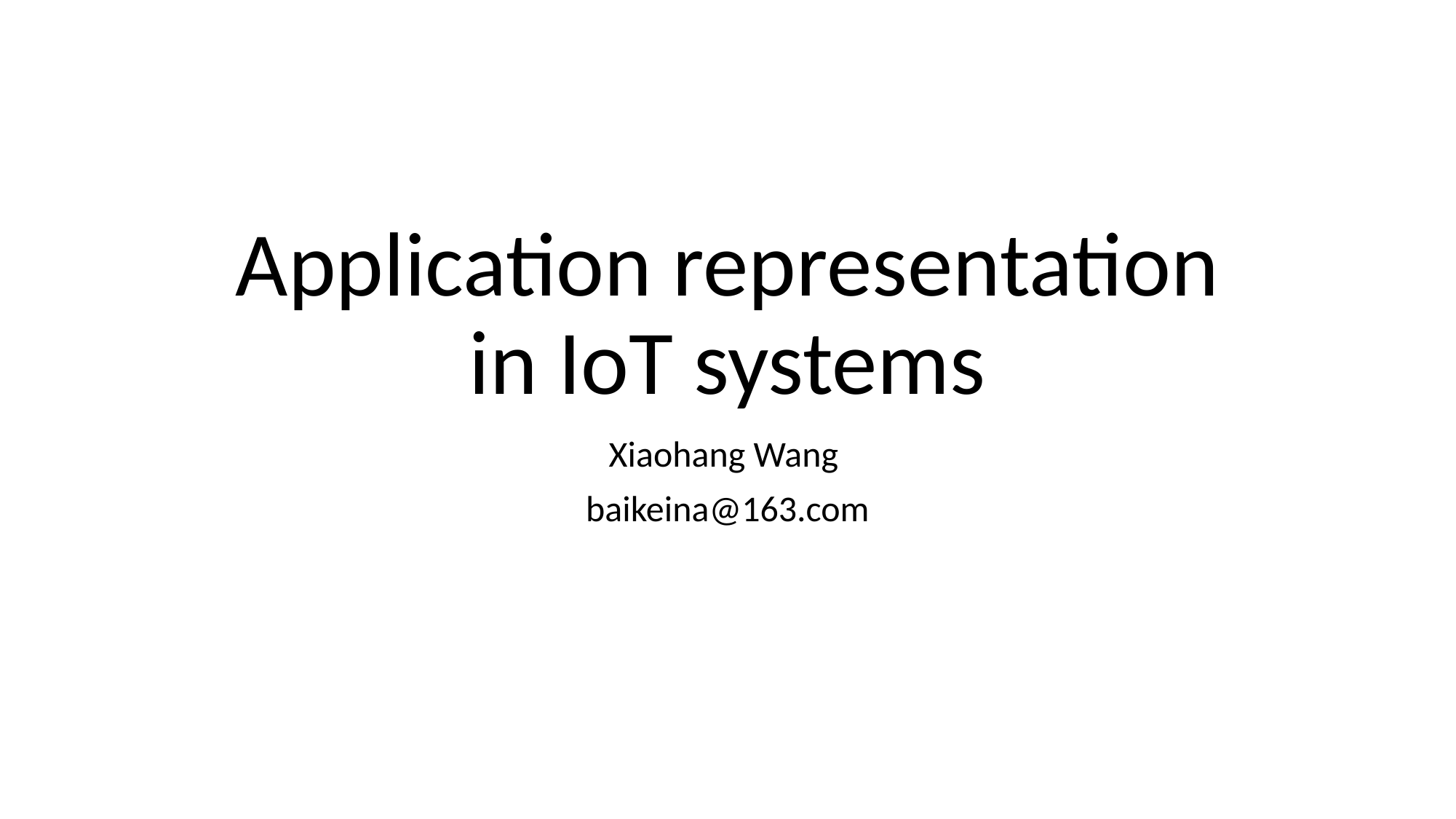

# Application representation in IoT systems
Xiaohang Wang
baikeina@163.com